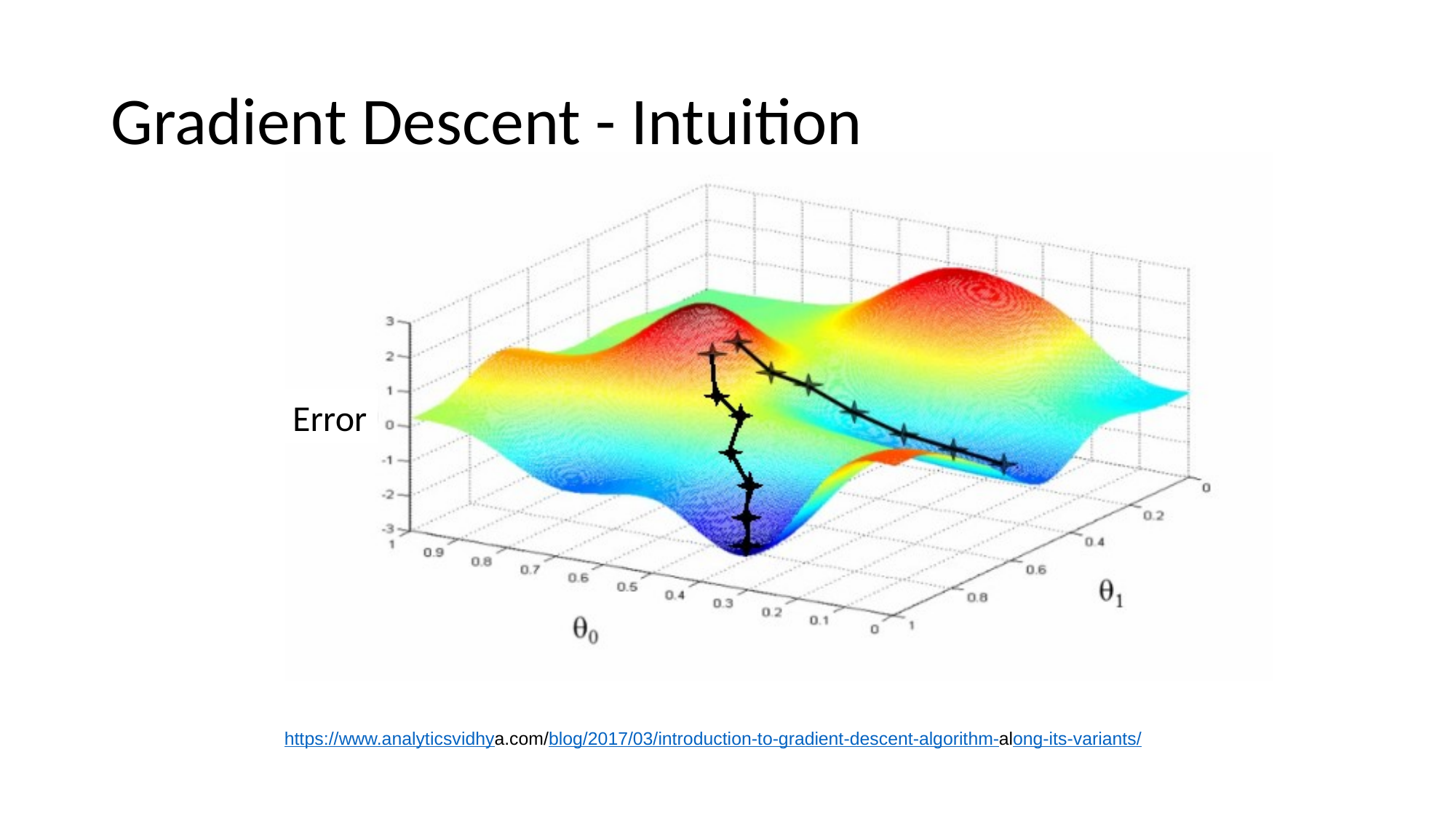

# Gradient Descent - Intuition

Error
https://www.analyticsvidhya.com/blog/2017/03/introduction-to-gradient-descent-algorithm-along-its-variants/